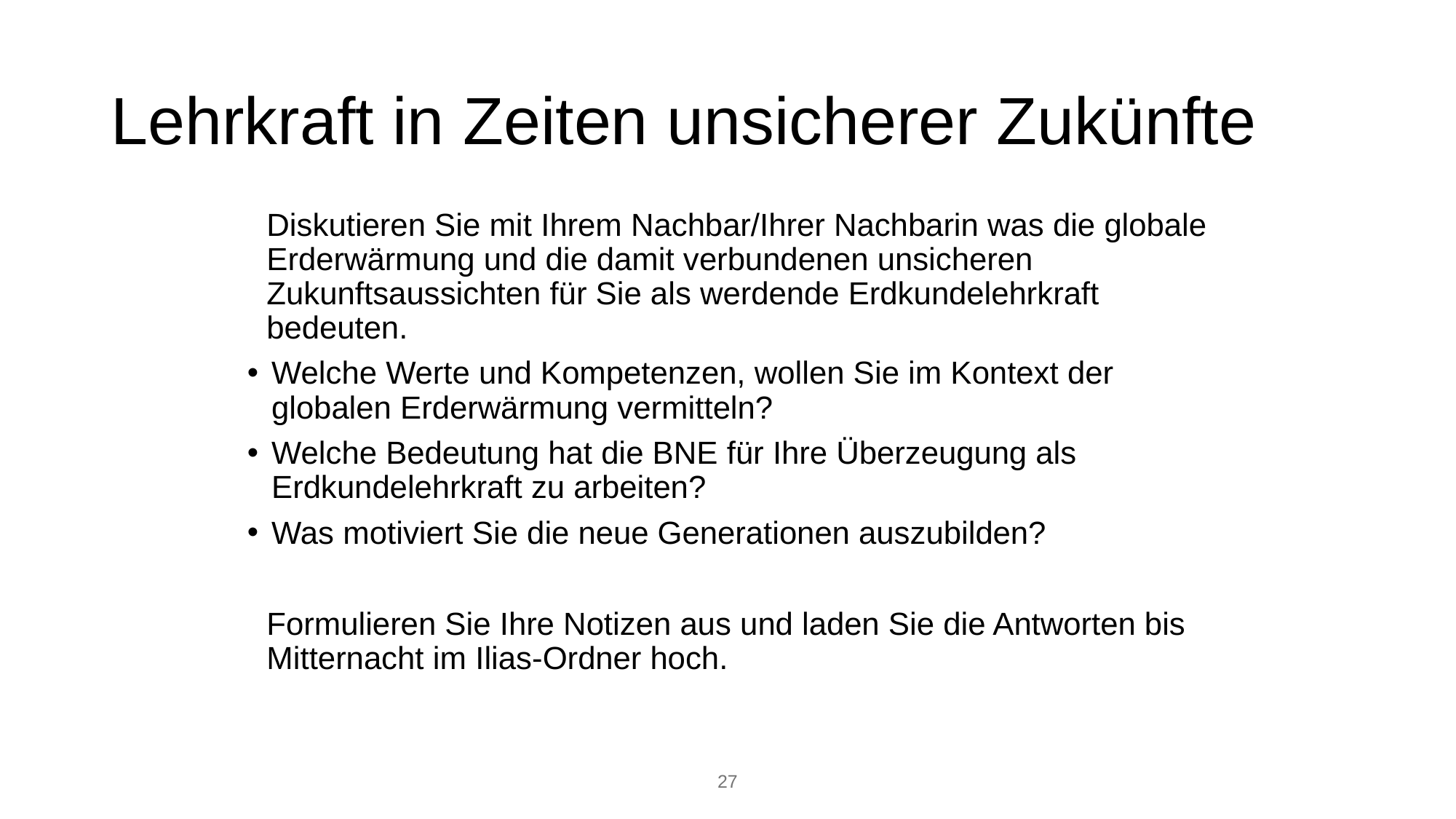

# Lehrkraft in Zeiten unsicherer Zukünfte
Diskutieren Sie mit Ihrem Nachbar/Ihrer Nachbarin was die globale Erderwärmung und die damit verbundenen unsicheren Zukunftsaussichten für Sie als werdende Erdkundelehrkraft bedeuten.
Welche Werte und Kompetenzen, wollen Sie im Kontext der globalen Erderwärmung vermitteln?
Welche Bedeutung hat die BNE für Ihre Überzeugung als Erdkundelehrkraft zu arbeiten?
Was motiviert Sie die neue Generationen auszubilden?

Formulieren Sie Ihre Notizen aus und laden Sie die Antworten bis Mitternacht im Ilias-Ordner hoch.

27